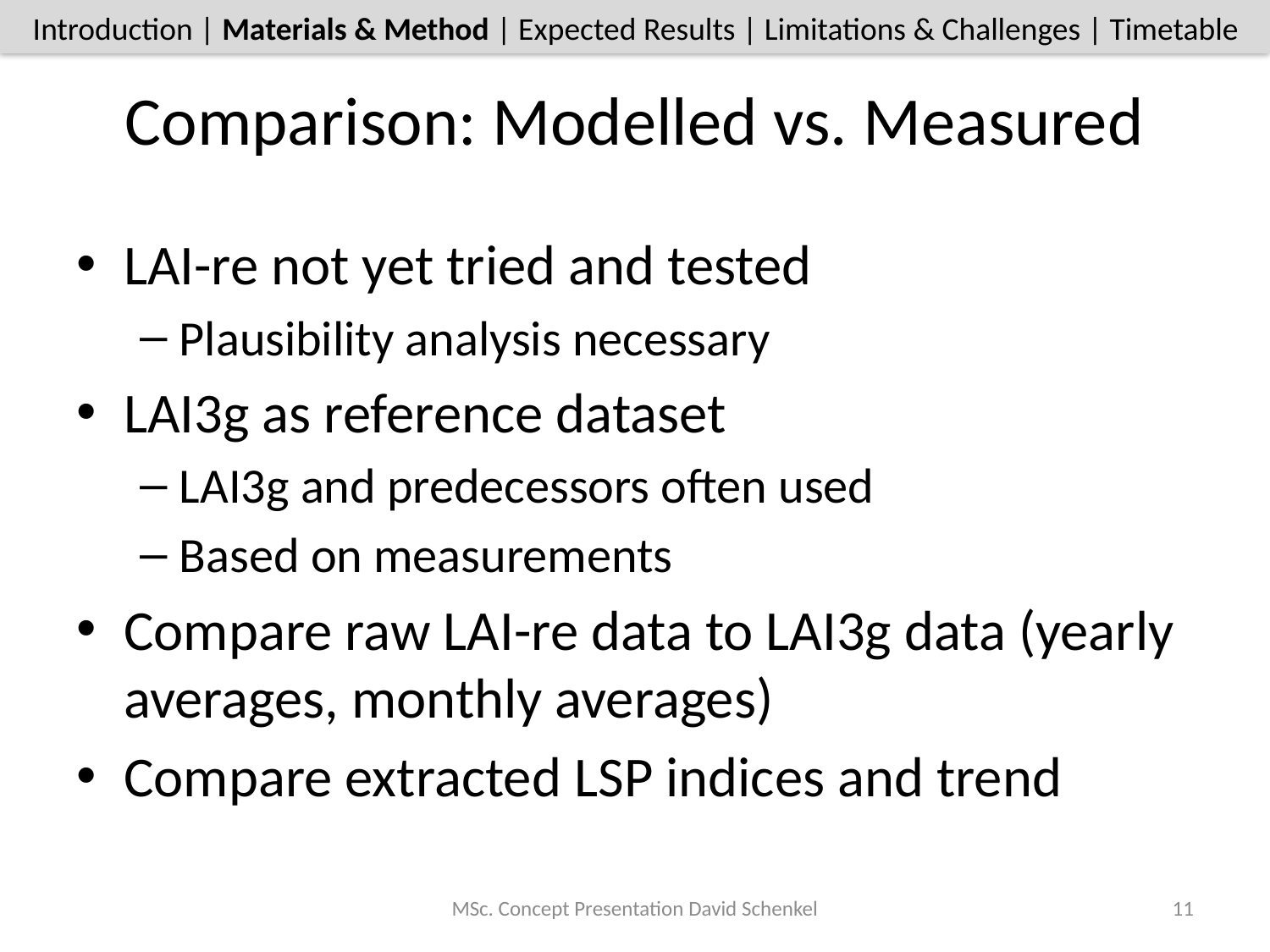

Introduction | Materials & Method | Expected Results | Limitations & Challenges | Timetable
# Comparison: Modelled vs. Measured
LAI-re not yet tried and tested
Plausibility analysis necessary
LAI3g as reference dataset
LAI3g and predecessors often used
Based on measurements
Compare raw LAI-re data to LAI3g data (yearly averages, monthly averages)
Compare extracted LSP indices and trend
MSc. Concept Presentation David Schenkel
11